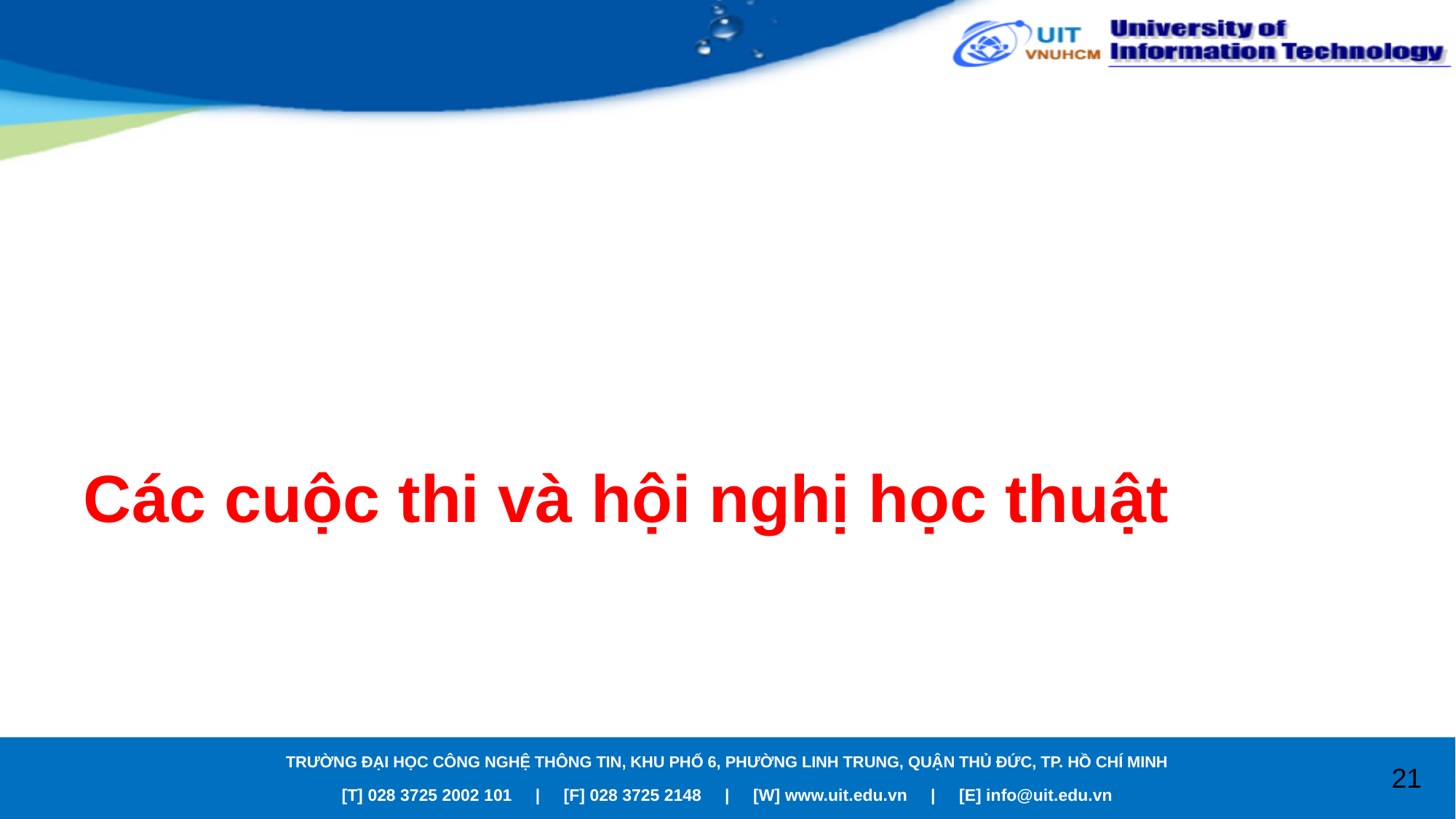

# Các cuộc thi và hội nghị học thuật